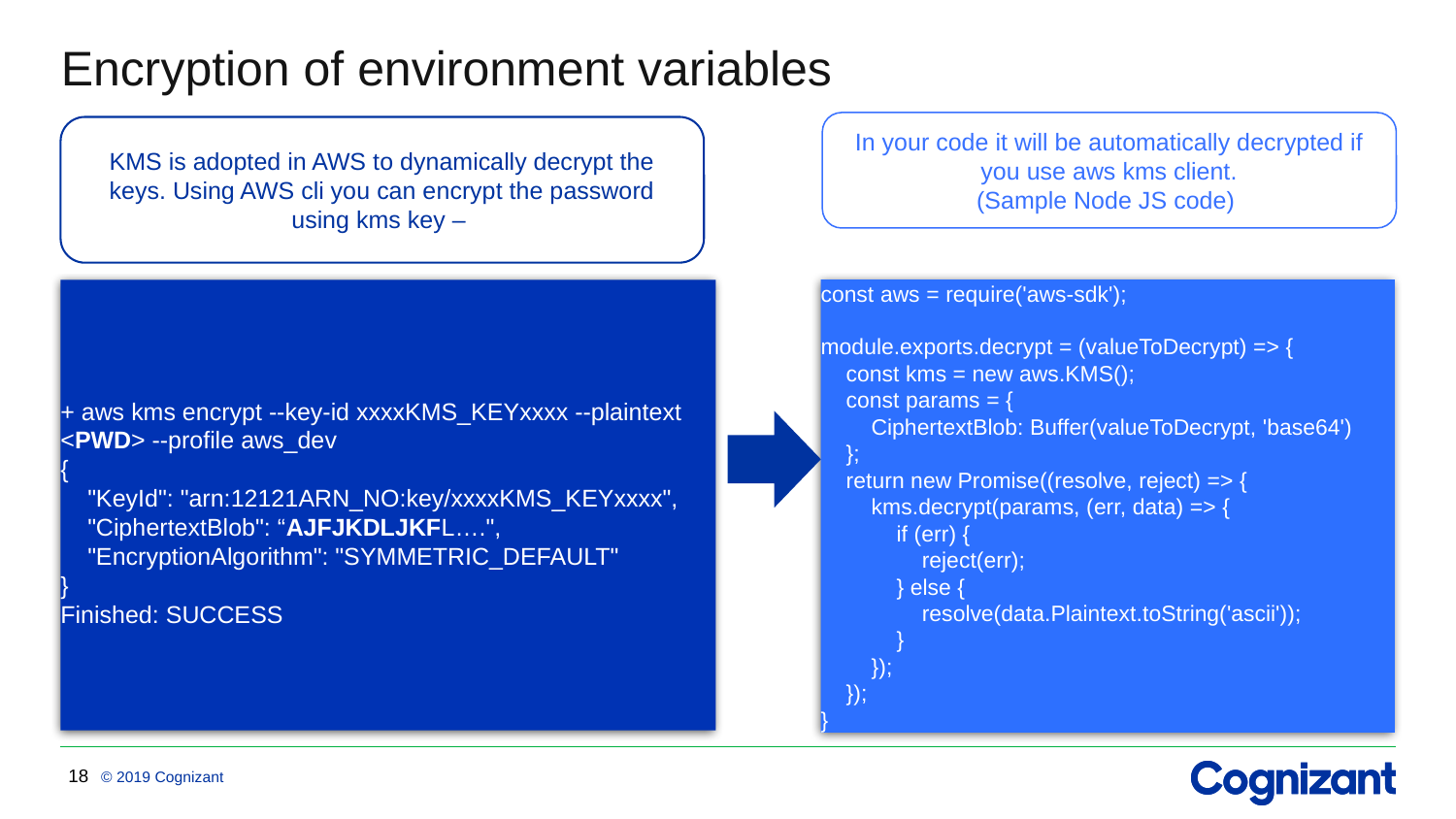

# Encryption of environment variables
In your code it will be automatically decrypted if you use aws kms client.
(Sample Node JS code)
KMS is adopted in AWS to dynamically decrypt the keys. Using AWS cli you can encrypt the password using kms key –
const aws = require('aws-sdk');

module.exports.decrypt = (valueToDecrypt) => {
    const kms = new aws.KMS();
    const params = {
        CiphertextBlob: Buffer(valueToDecrypt, 'base64')
    };
    return new Promise((resolve, reject) => {
        kms.decrypt(params, (err, data) => {
            if (err) {
                reject(err);
            } else {
                resolve(data.Plaintext.toString('ascii'));
            }
        });
    });
}

+ aws kms encrypt --key-id xxxxKMS_KEYxxxx --plaintext <PWD> --profile aws_dev
{
    "KeyId": "arn:12121ARN_NO:key/xxxxKMS_KEYxxxx",
    "CiphertextBlob": “AJFJKDLJKFL….",
    "EncryptionAlgorithm": "SYMMETRIC_DEFAULT"
}
Finished: SUCCESS

18